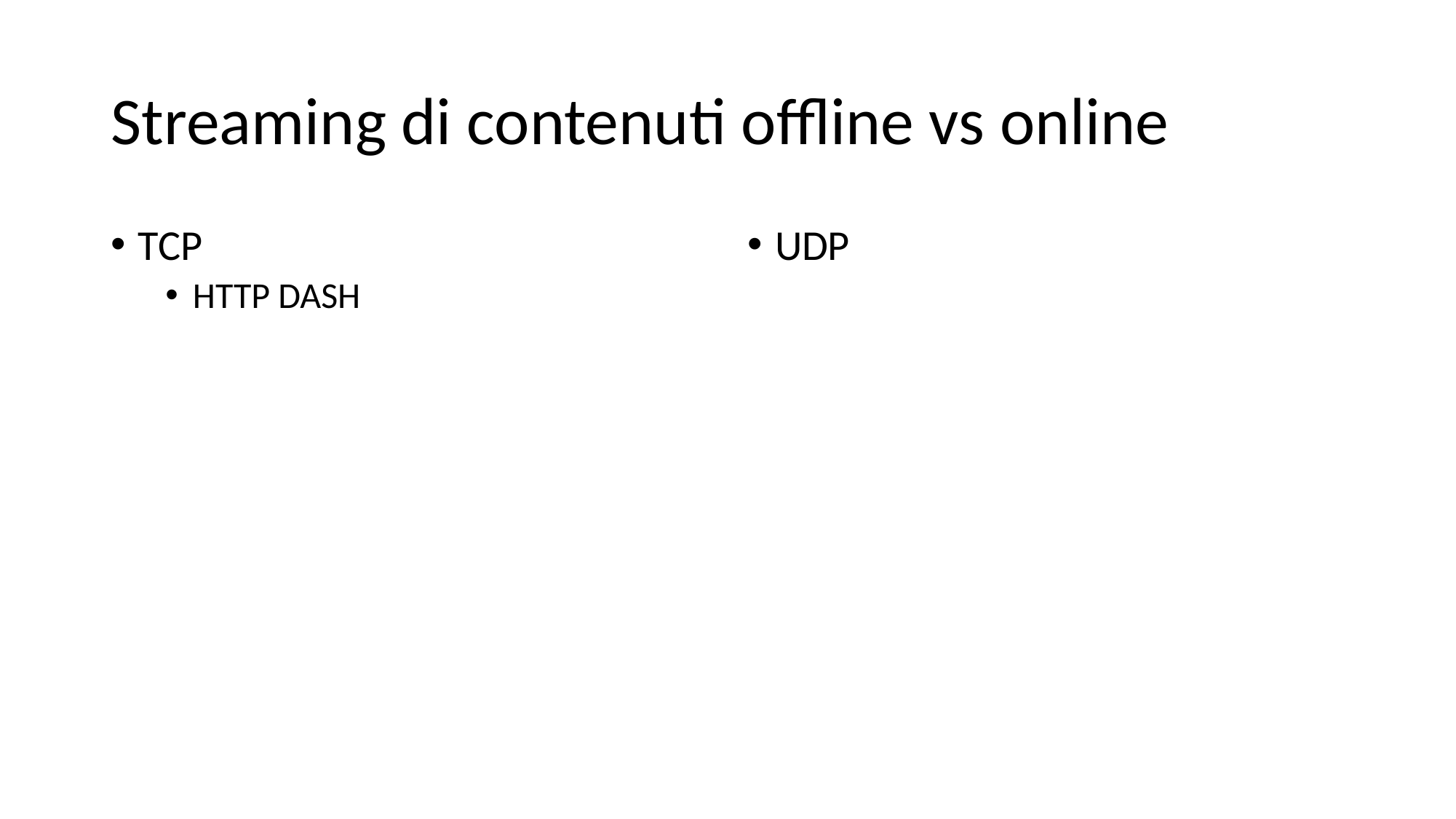

# Streaming di contenuti offline vs online
TCP
HTTP DASH
UDP